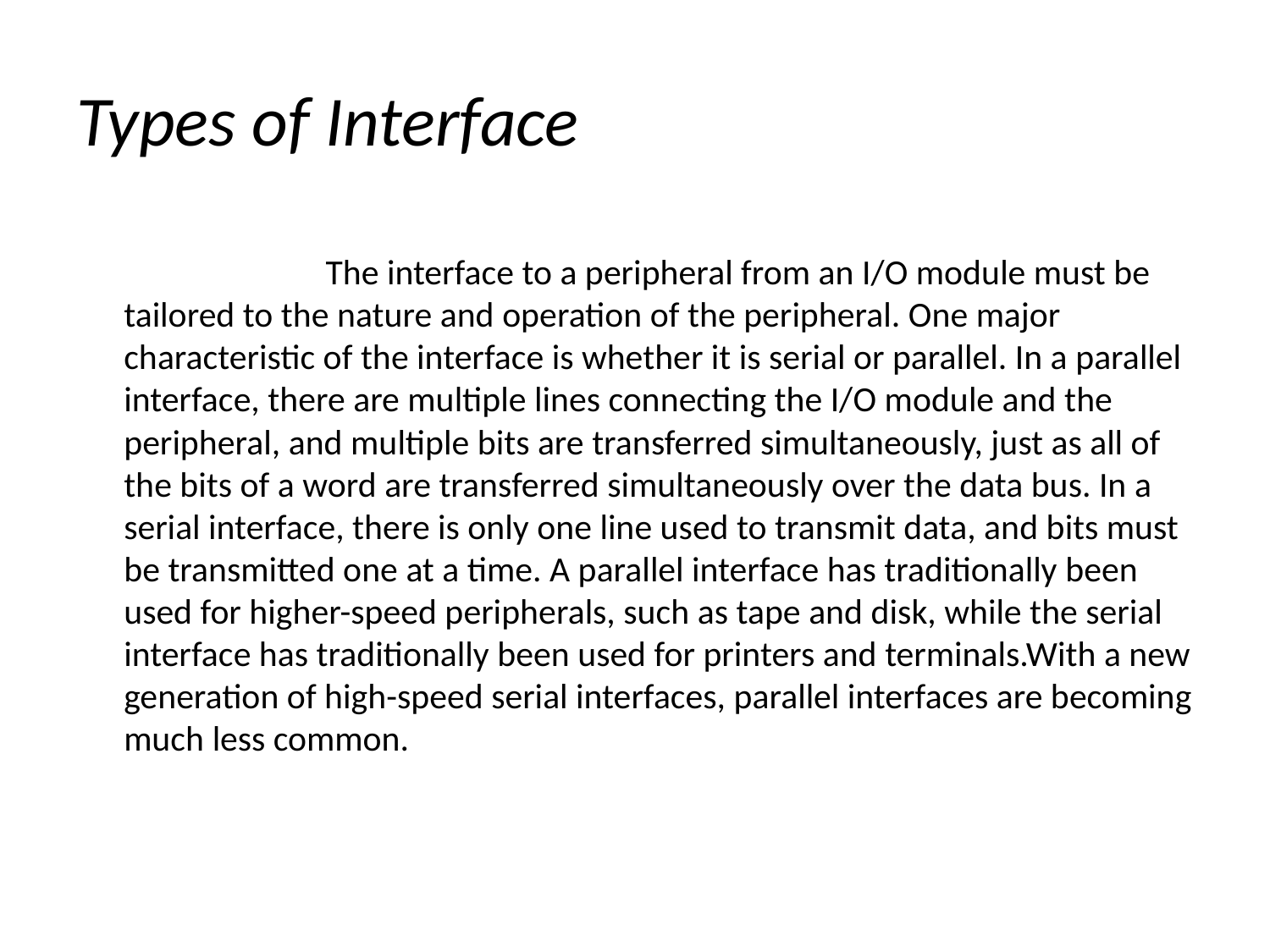

# Types of Interface
                               The interface to a peripheral from an I/O module must be tailored to the nature and operation of the peripheral. One major characteristic of the interface is whether it is serial or parallel. In a parallel interface, there are multiple lines connecting the I/O module and the peripheral, and multiple bits are transferred simultaneously, just as all of the bits of a word are transferred simultaneously over the data bus. In a serial interface, there is only one line used to transmit data, and bits must be transmitted one at a time. A parallel interface has traditionally been used for higher-speed peripherals, such as tape and disk, while the serial interface has traditionally been used for printers and terminals.With a new generation of high-speed serial interfaces, parallel interfaces are becoming much less common.